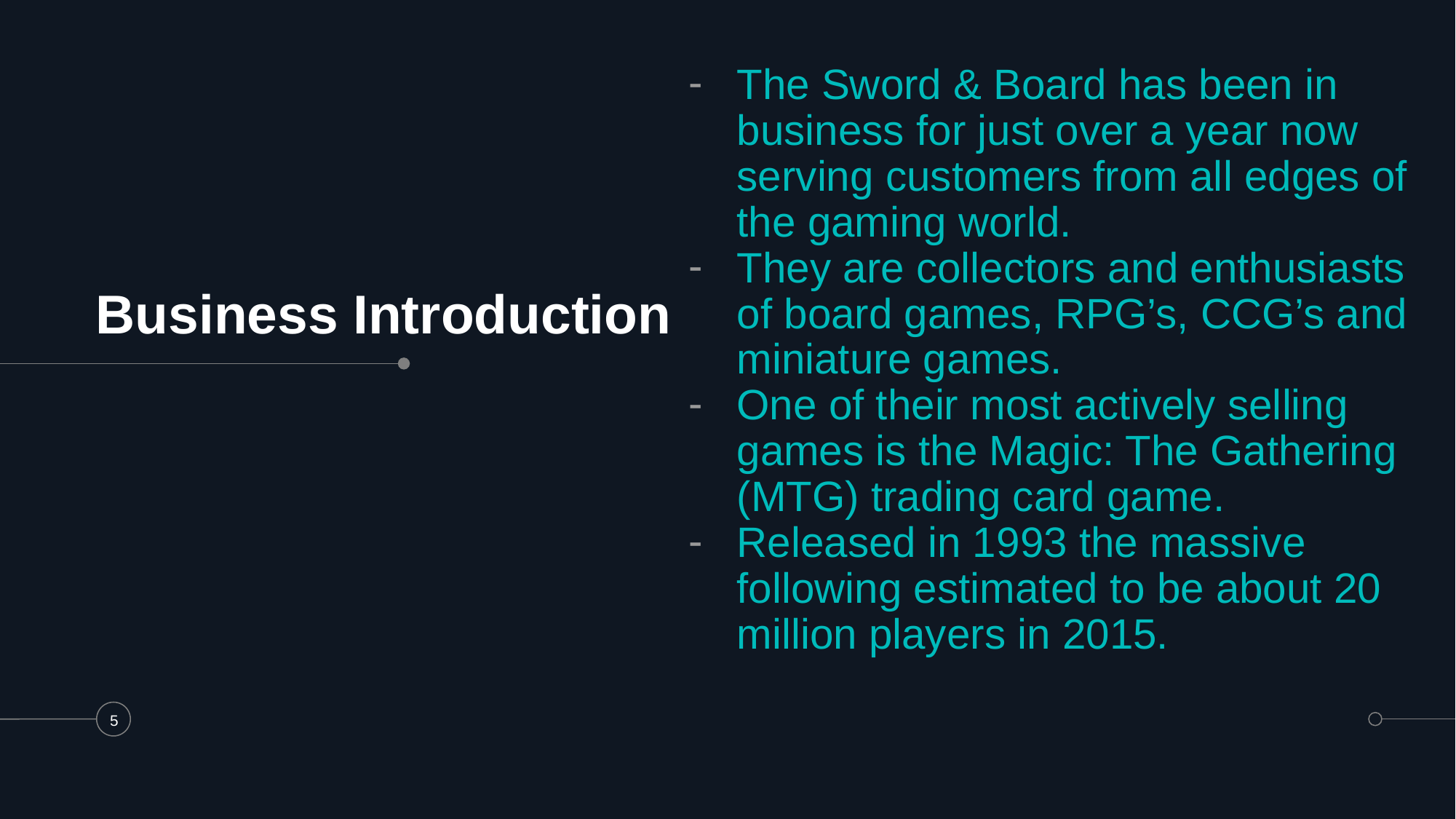

The Sword & Board has been in business for just over a year now serving customers from all edges of the gaming world.
They are collectors and enthusiasts of board games, RPG’s, CCG’s and miniature games.
One of their most actively selling games is the Magic: The Gathering (MTG) trading card game.
Released in 1993 the massive following estimated to be about 20 million players in 2015.
# Business Introduction
5